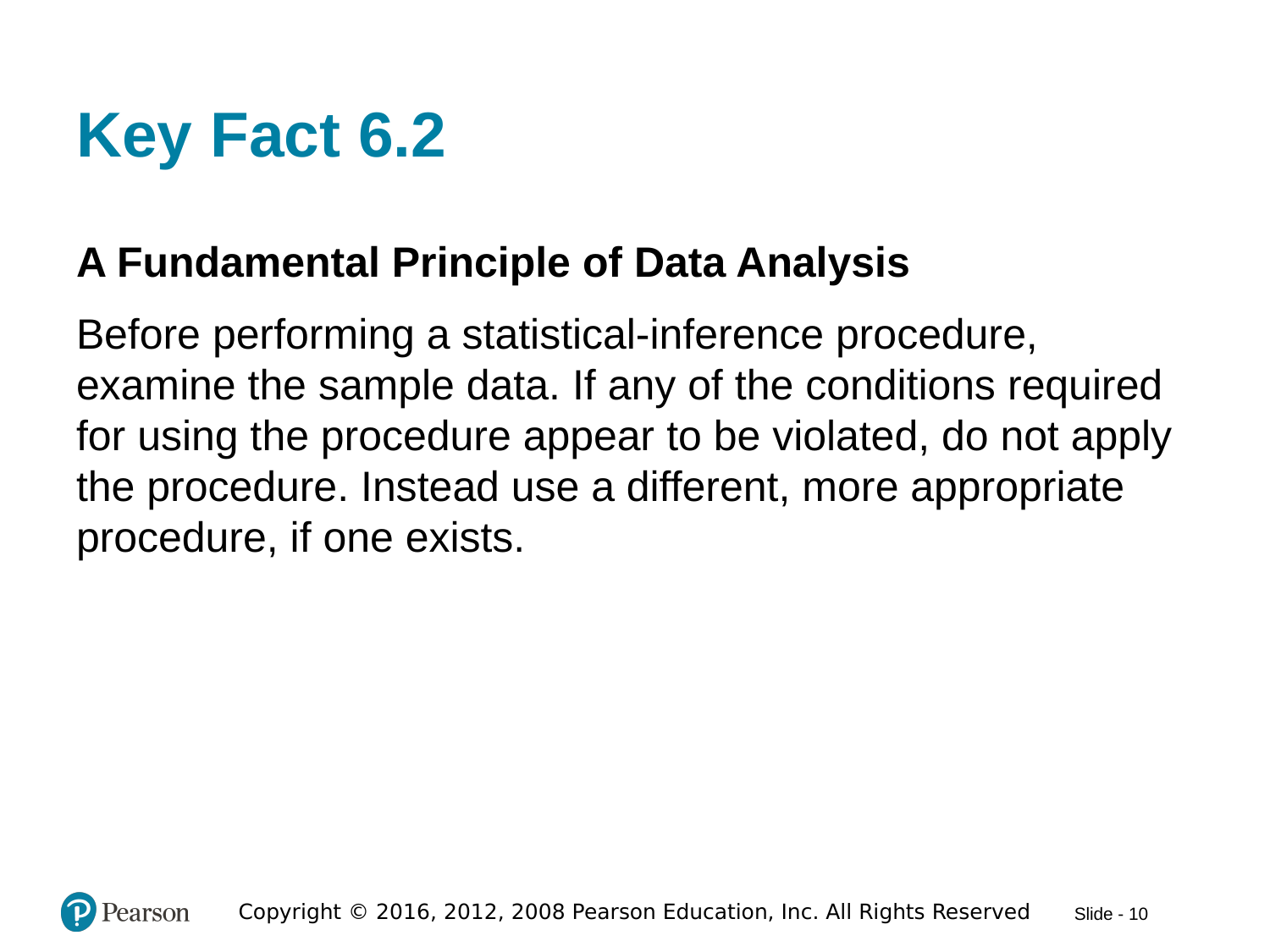

# Key Fact 6.2
A Fundamental Principle of Data Analysis
Before performing a statistical-inference procedure, examine the sample data. If any of the conditions required for using the procedure appear to be violated, do not apply the procedure. Instead use a different, more appropriate procedure, if one exists.